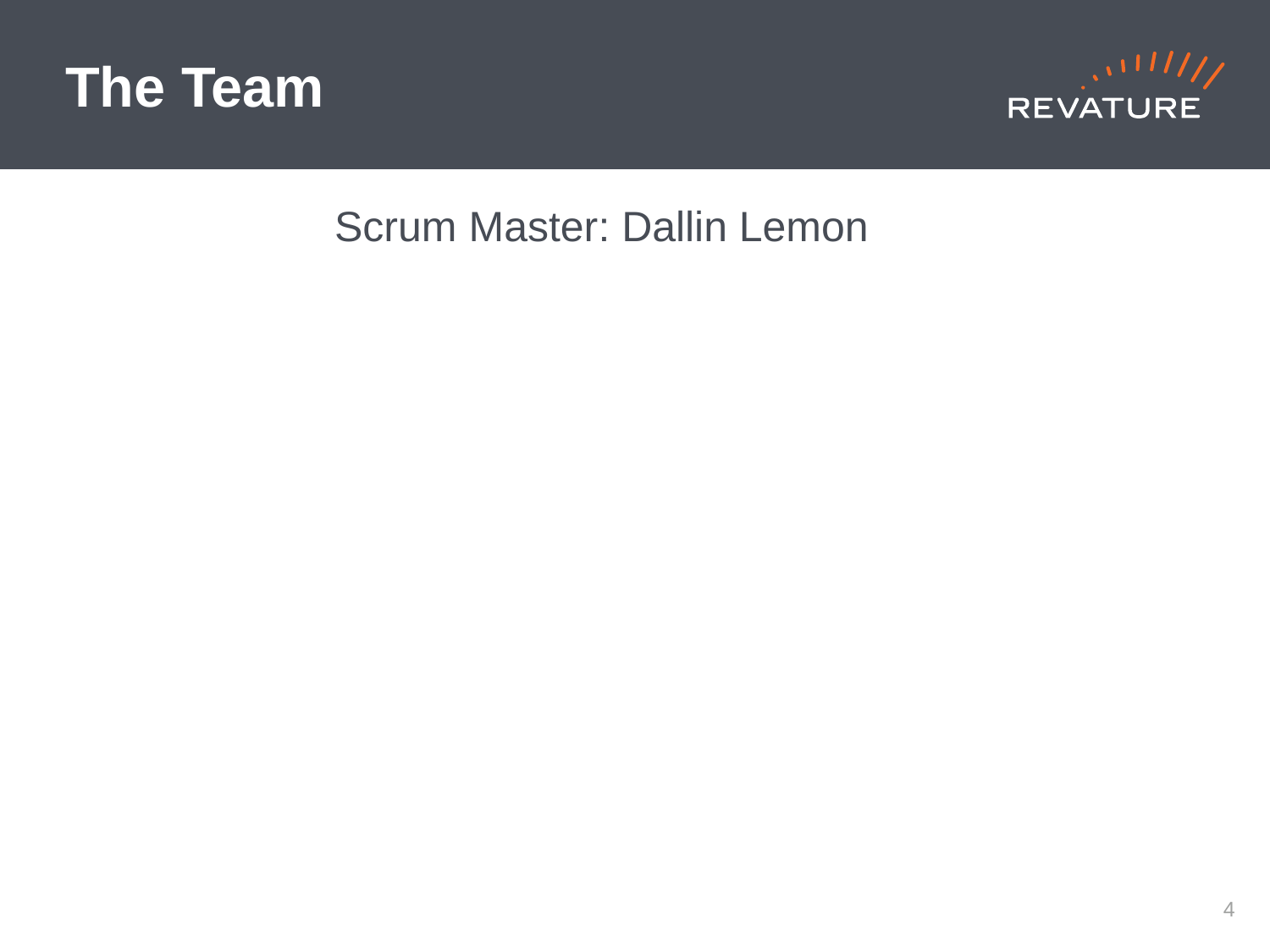

# The Team
Scrum Master: Dallin Lemon

4